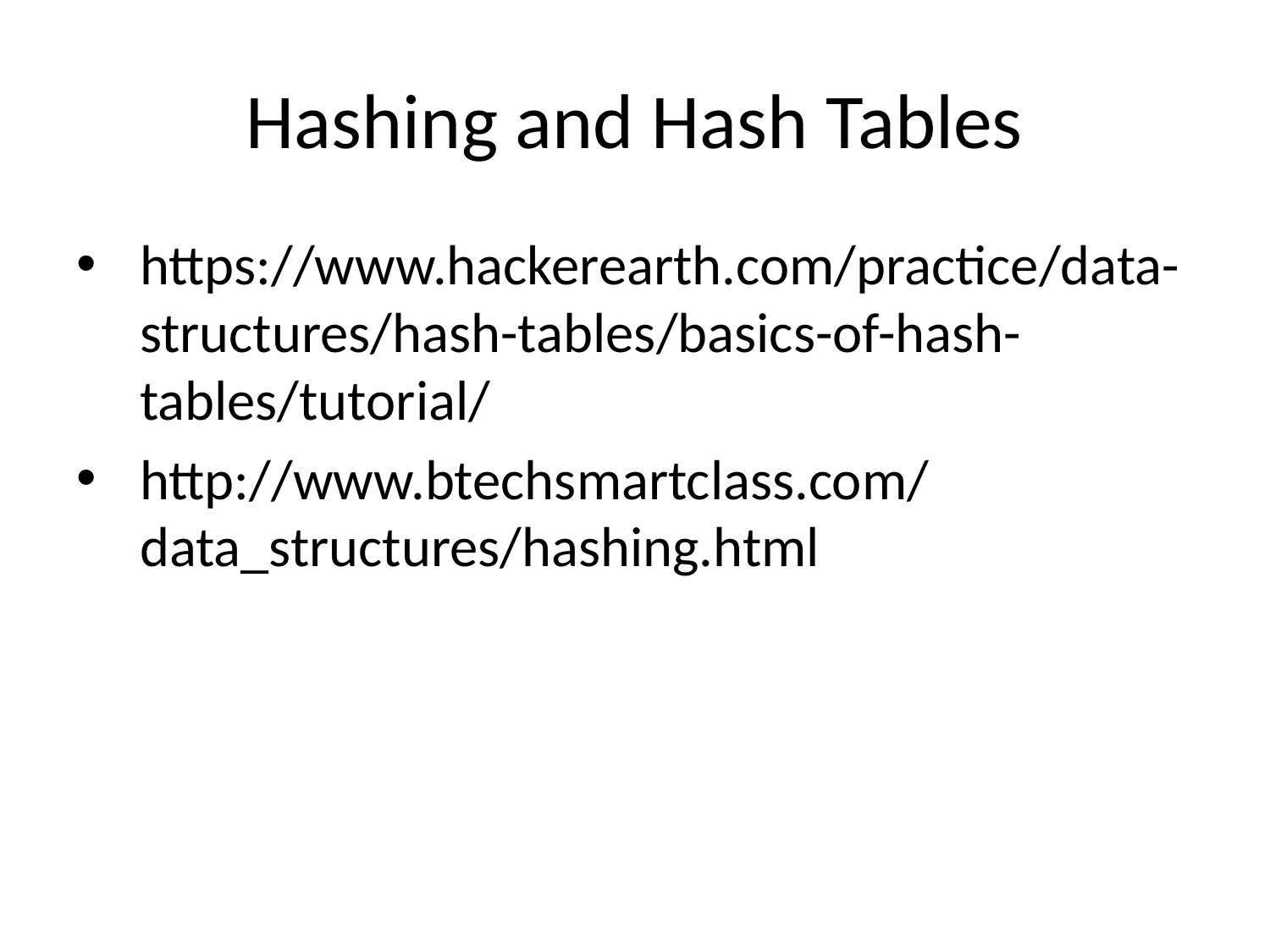

# Hashing and Hash Tables
https://www.hackerearth.com/practice/data-structures/hash-tables/basics-of-hash-tables/tutorial/
http://www.btechsmartclass.com/data_structures/hashing.html